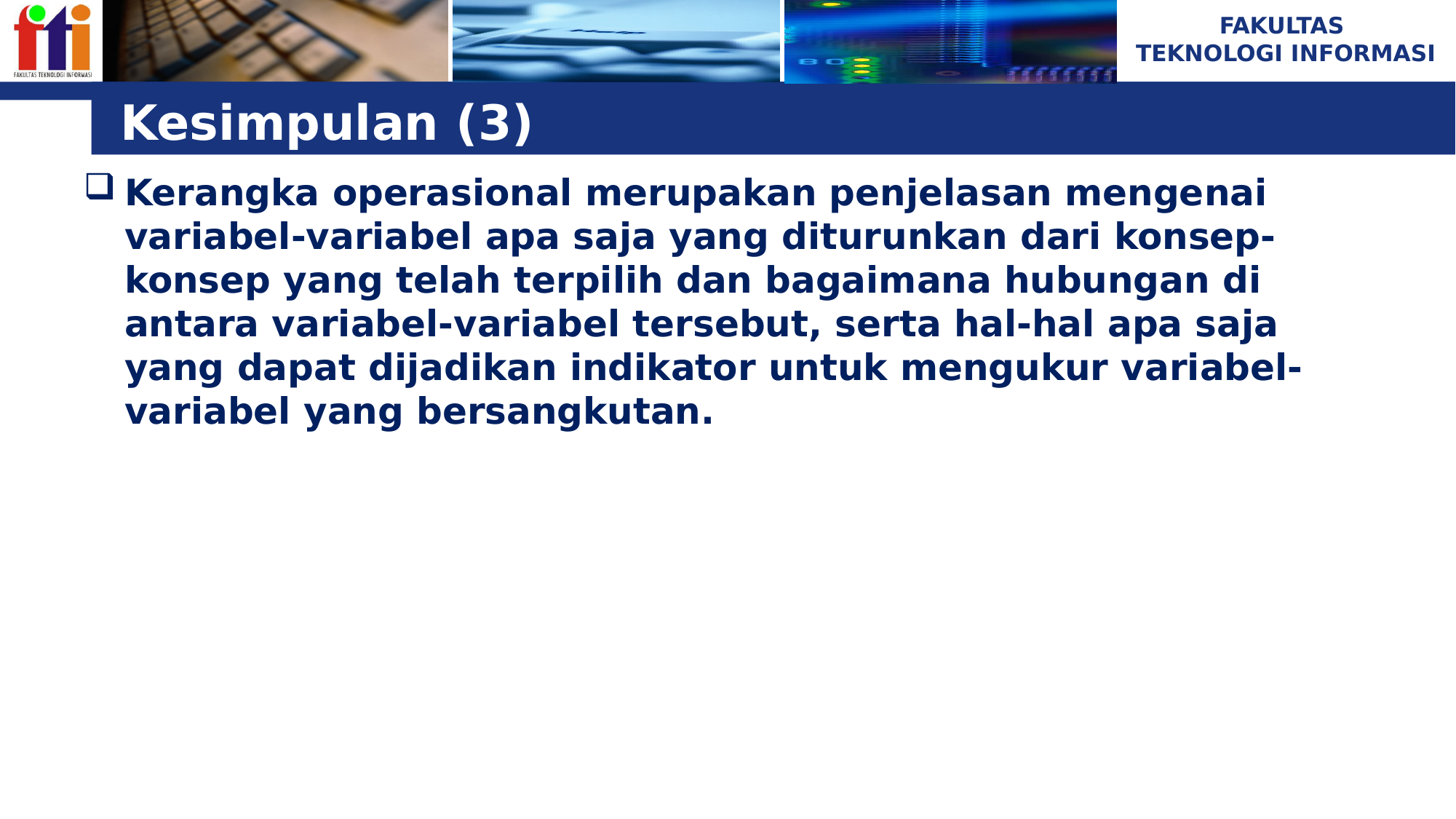

# Kesimpulan (3)
Kerangka operasional merupakan penjelasan mengenai variabel-variabel apa saja yang diturunkan dari konsep-konsep yang telah terpilih dan bagaimana hubungan di antara variabel-variabel tersebut, serta hal-hal apa saja yang dapat dijadikan indikator untuk mengukur variabel-variabel yang bersangkutan.